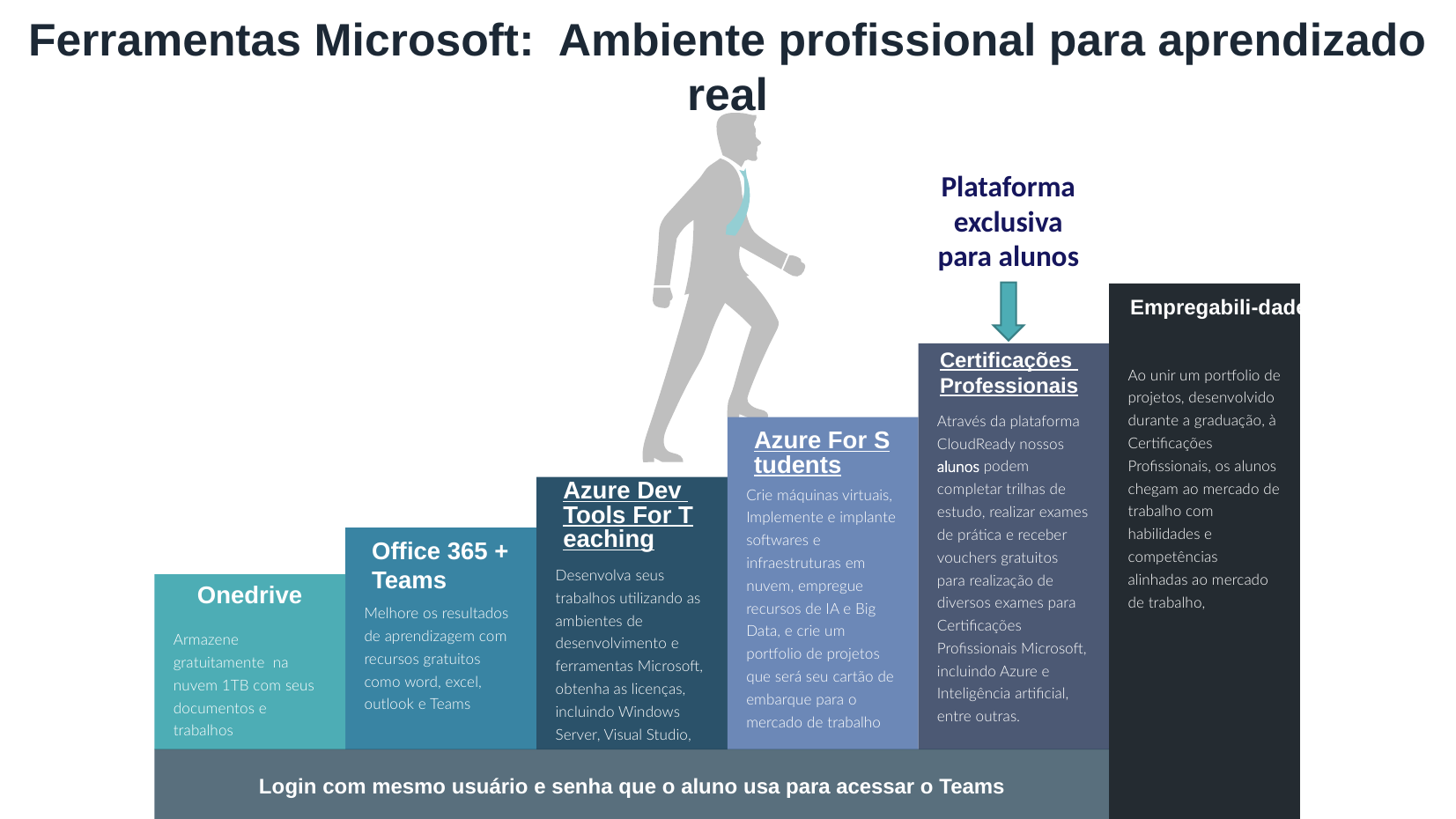

Ferramentas Microsoft:  Ambiente profissional para aprendizado real

Plataforma exclusiva para alunos

Empregabili-dade
Certificações Professionais

Ao unir um portfolio de projetos, desenvolvido durante a graduação, à Certificações Profissionais, os alunos  chegam ao mercado de trabalho com habilidades e competências alinhadas ao mercado de trabalho,
Através da plataforma CloudReady nossos alunos podem completar trilhas de estudo, realizar exames de prática e receber vouchers gratuitos para realização de diversos exames para Certificações Profissionais Microsoft, incluindo Azure e Inteligência artificial, entre outras.

Azure For Students
Azure Dev Tools For Teaching

Crie máquinas virtuais, Implemente e implante softwares e infraestruturas em nuvem, empregue recursos de IA e Big Data, e crie um portfolio de projetos que será seu cartão de embarque para o mercado de trabalho

Office 365 + Teams
Desenvolva seus trabalhos utilizando as ambientes de desenvolvimento e ferramentas Microsoft, obtenha as licenças, incluindo Windows Server, Visual Studio,
Onedrive

Melhore os resultados de aprendizagem com recursos gratuitos como word, excel, outlook e Teams
Armazene gratuitamente  na nuvem 1TB com seus documentos e trabalhos
Login com mesmo usuário e senha que o aluno usa para acessar o Teams